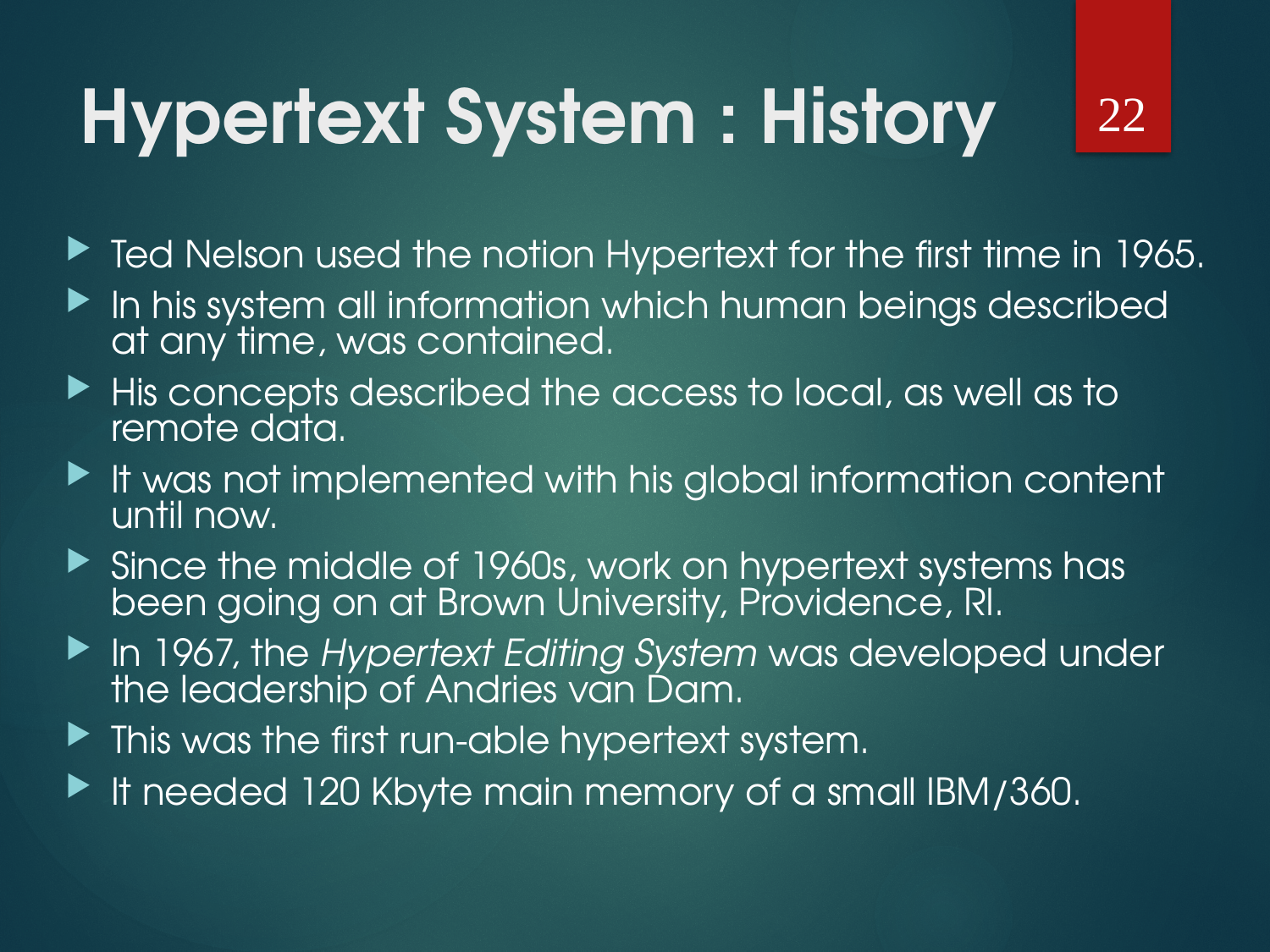

22
# Hypertext System : History
Ted Nelson used the notion Hypertext for the first time in 1965.
In his system all information which human beings described at any time, was contained.
His concepts described the access to local, as well as to remote data.
It was not implemented with his global information content until now.
Since the middle of 1960s, work on hypertext systems has been going on at Brown University, Providence, RI.
In 1967, the Hypertext Editing System was developed under the leadership of Andries van Dam.
This was the first run-able hypertext system.
It needed 120 Kbyte main memory of a small IBM/360.